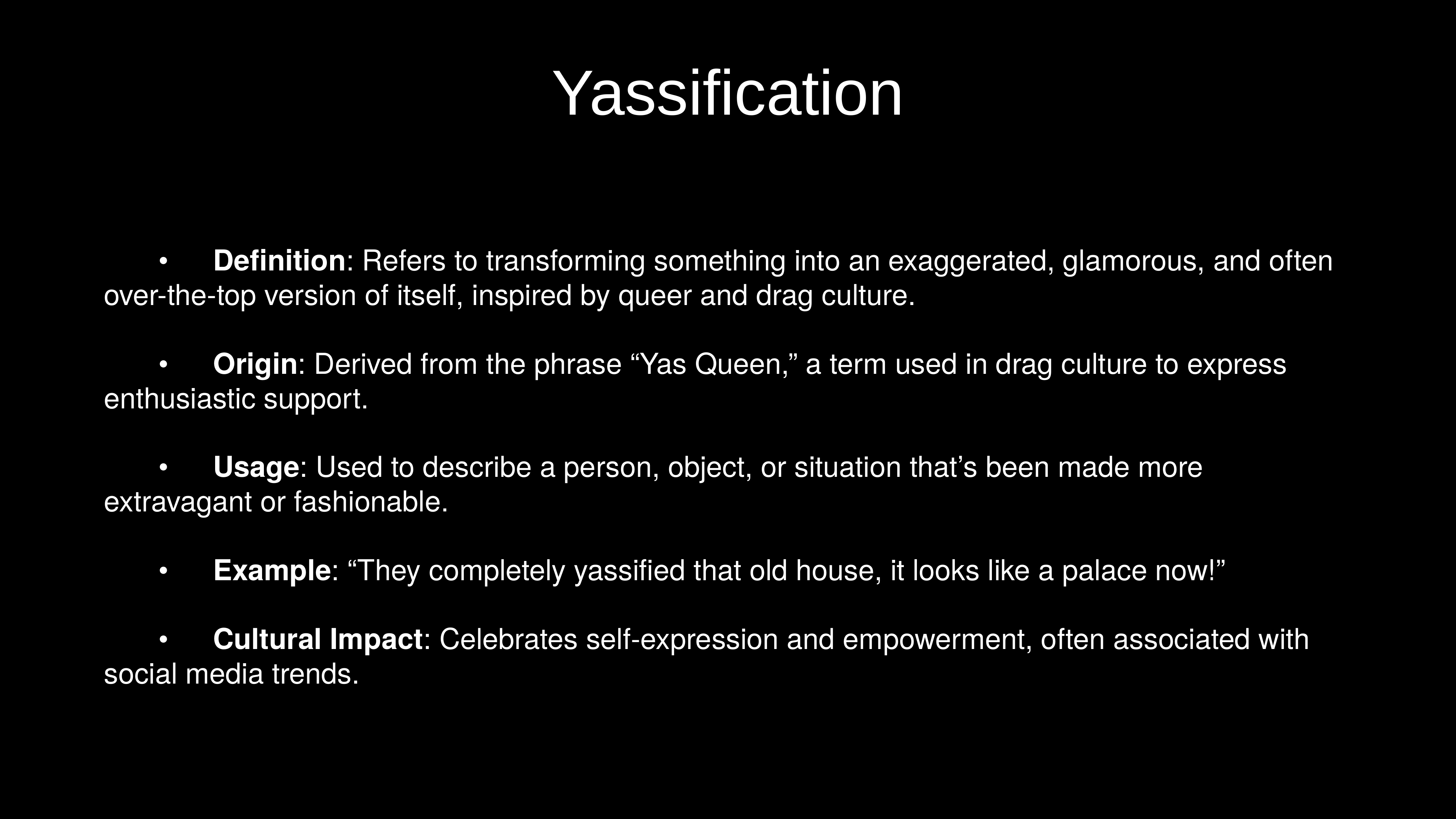

# Yassification
	•	Definition: Refers to transforming something into an exaggerated, glamorous, and often over-the-top version of itself, inspired by queer and drag culture.
	•	Origin: Derived from the phrase “Yas Queen,” a term used in drag culture to express enthusiastic support.
	•	Usage: Used to describe a person, object, or situation that’s been made more extravagant or fashionable.
	•	Example: “They completely yassified that old house, it looks like a palace now!”
	•	Cultural Impact: Celebrates self-expression and empowerment, often associated with social media trends.